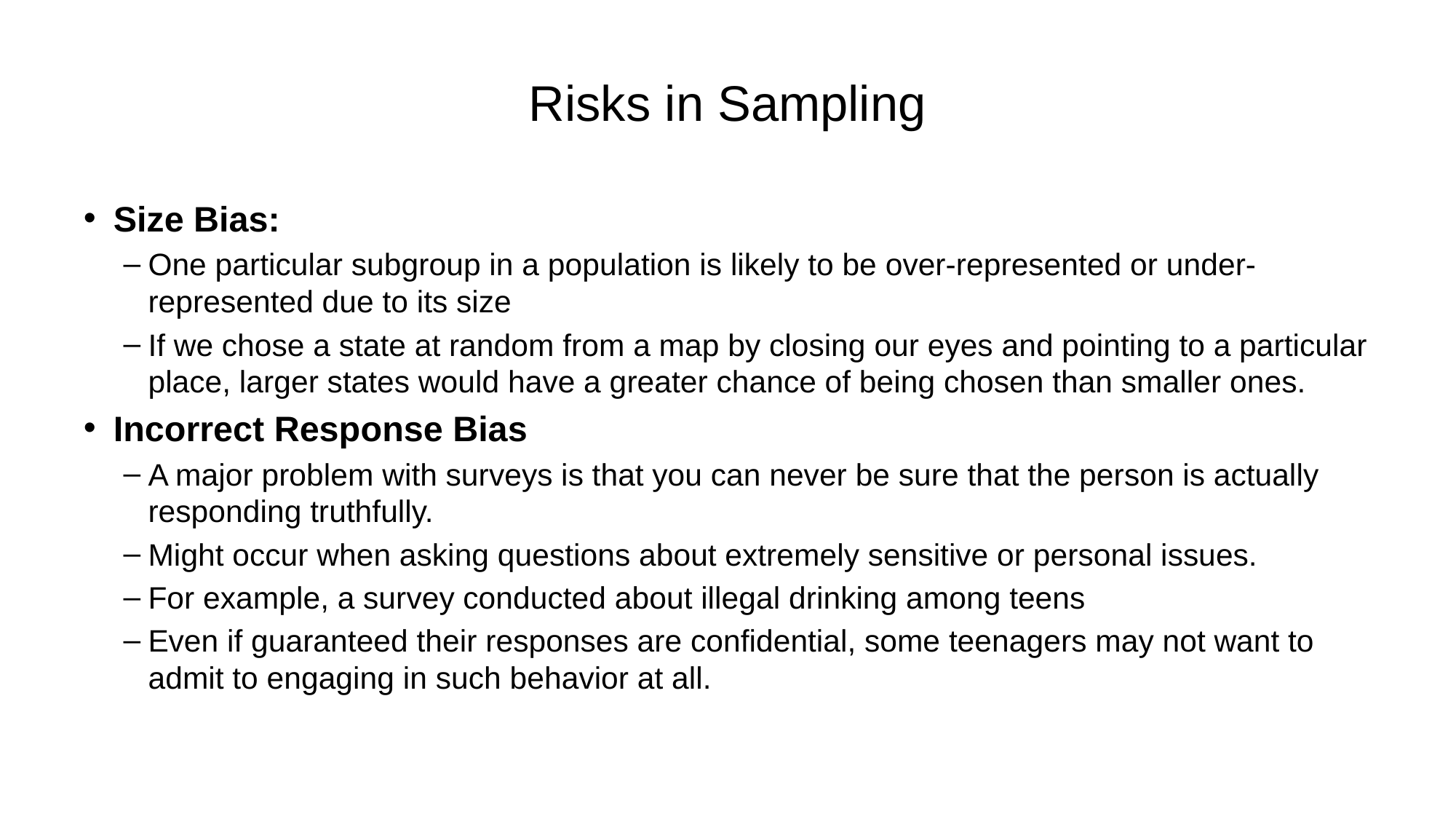

# Risks in Sampling
Size Bias:
One particular subgroup in a population is likely to be over-represented or under-represented due to its size
If we chose a state at random from a map by closing our eyes and pointing to a particular place, larger states would have a greater chance of being chosen than smaller ones.
Incorrect Response Bias
A major problem with surveys is that you can never be sure that the person is actually responding truthfully.
Might occur when asking questions about extremely sensitive or personal issues.
For example, a survey conducted about illegal drinking among teens
Even if guaranteed their responses are confidential, some teenagers may not want to admit to engaging in such behavior at all.